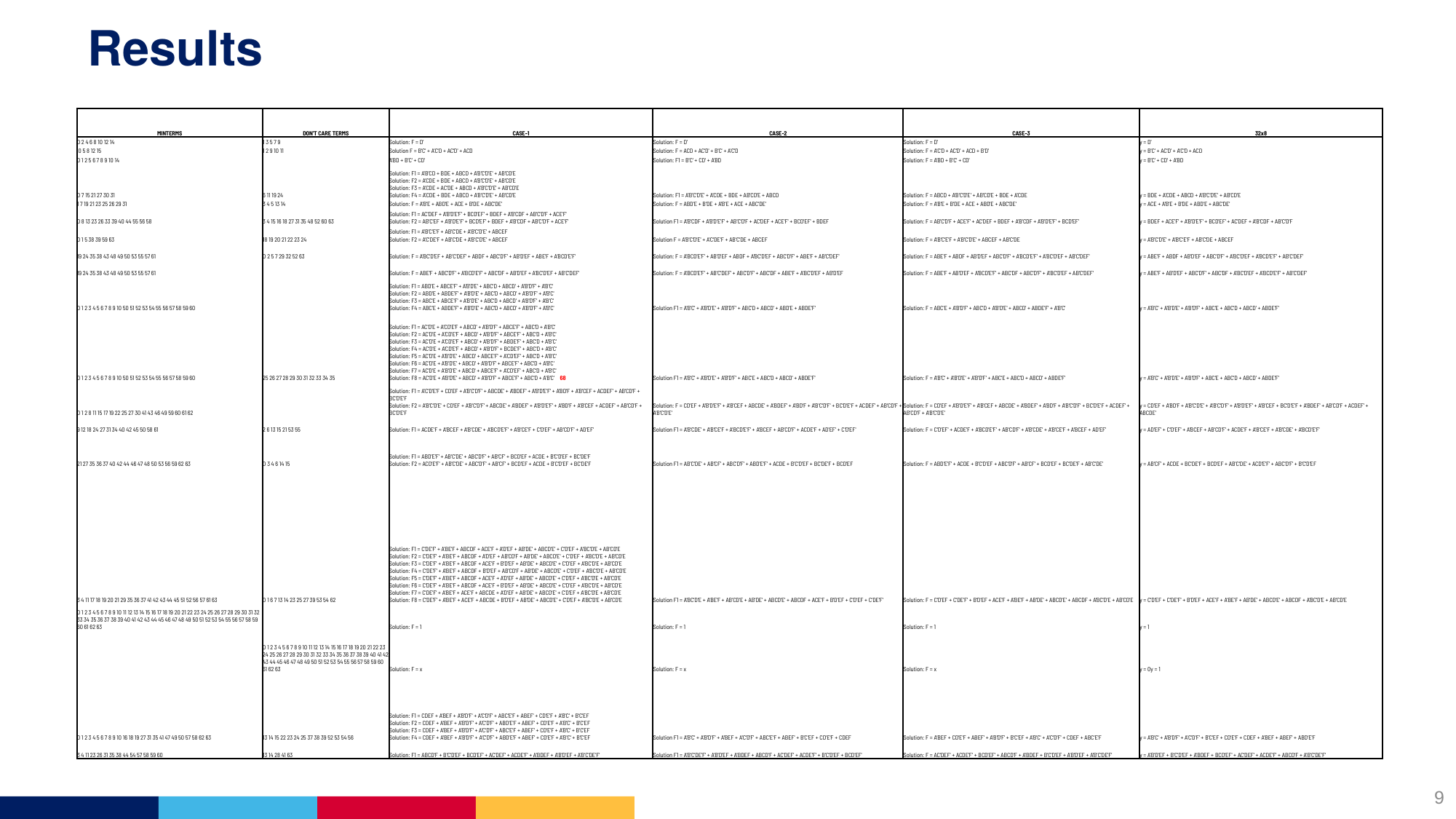

# Results
| MINTERMS | DON'T CARE TERMS | CASE-1 | CASE-2 | CASE-3 | 32x8 |
| --- | --- | --- | --- | --- | --- |
| 0 2 4 6 8 10 12 14 | 1 3 5 7 9 | Solution: F = D' | Solution: F = D' | Solution: F = D' | y = D' |
| 0 5 8 12 15 | 1 2 9 10 11 | Solution F = B'C' + A'C'D + AC'D' + ACD | Solution: F = ACD + AC'D' + B'C' + A'C'D | Solution: F = A'C'D + AC'D' + ACD + B'D' | y = B'C' + AC'D' + A'C'D + ACD |
| 0 1 2 5 6 7 8 9 10 14 |  | A'BD + B'C' + CD' | Solution: F1 = B'C' + CD' + A'BD | Solution: F = A'BD + B'C' + CD' | y = B'C' + CD' + A'BD |
| 0 7 15 21 27 30 31 | 6 11 19 24 | Solution: F1 = A'B'CD + BDE + ABCD + A'B'C'D'E' + AB'CD'E Solution: F2 = A'CDE + BDE + ABCD + A'B'C'D'E' + AB'CD'E Solution: F3 = A'CDE + AC'DE + ABCD + A'B'C'D'E' + AB'CD'E Solution: F4 = A'CDE + BDE + ABCD + A'B'C'D'E' + AB'CD'E | Solution: F1 = A'B'C'D'E' + A'CDE + BDE + AB'CD'E + ABCD | Solution: F = ABCD + A'B'C'D'E' + AB'CD'E + BDE + A'CDE | y = BDE + A'CDE + ABCD + A'B'C'D'E' + AB'CD'E |
| 1 7 19 21 23 25 26 29 31 | 3 4 5 13 14 | Solution: F = A'B'E + ABD'E + ACE + B'DE + ABC'DE' | Solution: F = ABD'E + B'DE + A'B'E + ACE + ABC'DE' | Solution: F = A'B'E + B'DE + ACE + ABD'E + ABC'DE' | y = ACE + A'B'E + B'DE + ABD'E + ABC'DE' |
| 0 8 13 23 26 33 39 40 44 55 56 58 | 3 4 15 16 18 27 31 35 48 52 60 63 | Solution: F1 = AC'DEF + A'B'D'E'F' + BCD'EF' + BDEF + A'B'CDF + AB'C'D'F + ACE'F' Solution: F2 = AB'C'EF + A'B'D'E'F' + BCD'EF' + BDEF + A'B'CDF + AB'C'D'F + ACE'F' | Solution F1 = A'B'CDF + A'B'D'E'F' + AB'C'D'F + AC'DEF + ACE'F' + BCD'EF' + BDEF | Solution: F = AB'C'D'F + ACE'F' + AC'DEF + BDEF + A'B'CDF + A'B'D'E'F' + BCD'EF' | y = BDEF + ACE'F' + A'B'D'E'F' + BCD'EF' + AC'DEF + A'B'CDF + AB'C'D'F |
| 0 1 5 38 39 59 63 | 18 19 20 21 22 23 24 | Solution: F1 = A'B'C'E'F + AB'C'DE + A'B'C'D'E' + ABCEF Solution: F2 = A'C'DE'F + AB'C'DE + A'B'C'D'E' + ABCEF | Solution F = A'B'C'D'E' + A'C'DE'F + AB'C'DE + ABCEF | Solution: F = A'B'C'E'F + A'B'C'D'E' + ABCEF + AB'C'DE | y = A'B'C'D'E' + A'B'C'E'F + AB'C'DE + ABCEF |
| 19 24 35 38 43 48 49 50 53 55 57 61 | 0 2 5 7 29 32 52 63 | Solution: F = A'BC'D'EF + AB'C'DEF' + ABDF + ABC'D'F' + AB'D'EF + ABE'F + A'BCD'E'F' | Solution: F = A'BCD'E'F' + AB'D'EF + ABDF + A'BC'D'EF + ABC'D'F' + ABE'F + AB'C'DEF' | Solution: F = ABE'F + ABDF + AB'D'EF + ABC'D'F' + A'BCD'E'F' + A'BC'D'EF + AB'C'DEF' | y = ABE'F + ABDF + AB'D'EF + ABC'D'F' + A'BC'D'EF + A'BCD'E'F' + AB'C'DEF' |
| 19 24 35 38 43 48 49 50 53 55 57 61 |  | Solution: F = ABE'F + ABC'D'F' + A'BCD'E'F' + ABC'DF + AB'D'EF + A'BC'D'EF + AB'C'DEF' | Solution: F = A'BCD'E'F' + AB'C'DEF' + ABC'D'F' + ABC'DF + ABE'F + A'BC'D'EF + AB'D'EF | Solution: F = ABE'F + AB'D'EF + A'BCD'E'F' + ABC'DF + ABC'D'F' + A'BC'D'EF + AB'C'DEF' | y = ABE'F + AB'D'EF + ABC'D'F' + ABC'DF + A'BC'D'EF + A'BCD'E'F' + AB'C'DEF' |
| 0 1 2 3 4 5 6 7 8 9 10 50 51 52 53 54 55 56 57 58 59 60 |  | Solution: F1 = ABD'E + ABCE'F' + A'B'D'E' + ABC'D + ABCD' + A'B'D'F' + A'B'C' Solution: F2 = ABD'E + ABDE'F' + A'B'D'E' + ABC'D + ABCD' + A'B'D'F' + A'B'C' Solution: F3 = ABC'E + ABCE'F' + A'B'D'E' + ABC'D + ABCD' + A'B'D'F' + A'B'C' Solution: F4 = ABC'E + ABDE'F' + A'B'D'E' + ABC'D + ABCD' + A'B'D'F' + A'B'C' | Solution F1 = A'B'C' + A'B'D'E' + A'B'D'F' + ABC'D + ABCD' + ABD'E + ABDE'F' | Solution: F = ABC'E + A'B'D'F' + ABC'D + A'B'D'E' + ABCD' + ABDE'F' + A'B'C' | y = A'B'C' + A'B'D'E' + A'B'D'F' + ABC'E + ABC'D + ABCD' + ABDE'F' |
| 0 1 2 3 4 5 6 7 8 9 10 50 51 52 53 54 55 56 57 58 59 60 | 25 26 27 28 29 30 31 32 33 34 35 | Solution: F1 = AC'D'E + A'CD'E'F + ABCD' + A'B'D'F' + ABCE'F' + ABC'D + A'B'C' Solution: F2 = AC'D'E + A'CD'E'F + ABCD' + A'B'D'F' + ABCE'F' + ABC'D + A'B'C' Solution: F3 = AC'D'E + A'CD'E'F + ABCD' + A'B'D'F' + ABDE'F' + ABC'D + A'B'C' Solution: F4 = AC'D'E + A'CD'E'F + ABCD' + A'B'D'F' + BCDE'F' + ABC'D + A'B'C' Solution: F5 = AC'D'E + A'B'D'E' + ABCD' + ABCE'F' + A'CD'EF' + ABC'D + A'B'C' Solution: F6 = AC'D'E + A'B'D'E' + ABCD' + A'B'D'F' + ABCE'F' + ABC'D + A'B'C' Solution: F7 = AC'D'E + A'B'D'E' + ABCD' + ABCE'F' + A'CD'EF' + ABC'D + A'B'C' Solution: F8 = AC'D'E + A'B'D'E' + ABCD' + A'B'D'F' + ABCE'F' + ABC'D + A'B'C' 68 | Solution F1 = A'B'C' + A'B'D'E' + A'B'D'F' + ABC'E + ABC'D + ABCD' + ABDE'F' | Solution: F = A'B'C' + A'B'D'E' + A'B'D'F' + ABC'E + ABC'D + ABCD' + ABDE'F' | y = A'B'C' + A'B'D'E' + A'B'D'F' + ABC'E + ABC'D + ABCD' + ABDE'F' |
| 0 1 2 8 11 15 17 19 22 25 27 30 41 43 46 49 59 60 61 62 |  | Solution: F1 = A'C'D'E'F + CD'EF + A'B'C'D'F' + ABCDE' + A'BDEF' + A'B'D'E'F' + A'BD'F + A'B'CEF + ACDEF' + AB'CD'F + BC'D'E'F Solution: F2 = A'B'C'D'E' + CD'EF + A'B'C'D'F' + ABCDE' + A'BDEF' + A'B'D'E'F' + A'BD'F + A'B'CEF + ACDEF' + AB'CD'F + BC'D'E'F | Solution: F = CD'EF + A'B'D'E'F' + A'B'CEF + ABCDE' + A'BDEF' + A'BD'F + A'B'C'D'F' + BC'D'E'F + ACDEF' + AB'CD'F + A'B'C'D'E' | Solution: F = CD'EF + A'B'D'E'F' + A'B'CEF + ABCDE' + A'BDEF' + A'BD'F + A'B'C'D'F' + BC'D'E'F + ACDEF' + AB'CD'F + A'B'C'D'E' | y = CD'EF + A'BD'F + A'B'C'D'E' + A'B'C'D'F' + A'B'D'E'F' + A'B'CEF + BC'D'E'F + A'BDEF' + AB'CD'F + ACDEF' + ABCDE' |
| 9 12 18 24 27 31 34 40 42 45 50 58 61 | 2 6 13 15 21 53 55 | Solution: F1 = ACDE'F + A'BCEF + A'B'CDE' + A'BCD'E'F' + A'B'CE'F + C'D'EF' + AB'CD'F' + AD'EF' | Solution F1 = A'B'CDE' + A'B'CE'F + A'BCD'E'F' + A'BCEF + AB'CD'F' + ACDE'F + AD'EF' + C'D'EF' | Solution: F = C'D'EF' + ACDE'F + A'BCD'E'F' + AB'CD'F' + A'B'CDE' + A'B'CE'F + A'BCEF + AD'EF' | y = AD'EF' + C'D'EF' + A'BCEF + AB'CD'F' + ACDE'F + A'B'CE'F + A'B'CDE' + A'BCD'E'F' |
| 21 27 35 36 37 40 42 44 46 47 48 50 53 56 59 62 63 | 0 3 4 6 14 15 | Solution: F1 = ABD'E'F' + AB'C'DE' + ABC'D'F' + AB'CF' + BCD'EF + ACDE + B'C'D'EF + BC'DE'F Solution: F2 = ACD'E'F' + AB'C'DE' + ABC'D'F' + AB'CF' + BCD'EF + ACDE + B'C'D'EF + BC'DE'F | Solution F1 = AB'C'DE' + AB'CF' + ABC'D'F' + ABD'E'F' + ACDE + B'C'D'EF + BC'DE'F + BCD'EF | Solution: F = ABD'E'F' + ACDE + B'C'D'EF + ABC'D'F' + AB'CF' + BCD'EF + BC'DE'F + AB'C'DE' | y = AB'CF' + ACDE + BC'DE'F + BCD'EF + AB'C'DE' + ACD'E'F' + ABC'D'F' + B'C'D'EF |
| 3 4 11 17 18 19 20 21 29 35 36 37 41 42 43 44 45 51 52 56 57 61 63 | 0 1 6 7 13 14 23 25 27 39 53 54 62 | Solution: F1 = C'DE'F' + A'BE'F + ABCDF + ACE'F + A'D'EF + AB'DE' + ABCD'E' + C'D'EF + A'BC'D'E + AB'CD'E Solution: F2 = C'DE'F' + A'BE'F + ABCDF + A'D'EF + AB'CD'F + AB'DE' + ABCD'E' + C'D'EF + A'BC'D'E + AB'CD'E Solution: F3 = C'DE'F' + A'BE'F + ABCDF + ACE'F + B'D'EF + AB'DE' + ABCD'E' + C'D'EF + A'BC'D'E + AB'CD'E Solution: F4 = C'DE'F' + A'BE'F + ABCDF + B'D'EF + AB'CD'F + AB'DE' + ABCD'E' + C'D'EF + A'BC'D'E + AB'CD'E Solution: F5 = C'DE'F' + A'BE'F + ABCDF + ACE'F + A'D'EF + AB'DE' + ABCD'E' + C'D'EF + A'BC'D'E + AB'CD'E Solution: F6 = C'DE'F' + A'BE'F + ABCDF + ACE'F + B'D'EF + AB'DE' + ABCD'E' + C'D'EF + A'BC'D'E + AB'CD'E Solution: F7 = C'DE'F' + A'BE'F + ACE'F + ABCDE + A'D'EF + AB'DE' + ABCD'E' + C'D'EF + A'BC'D'E + AB'CD'E Solution: F8 = C'DE'F' + A'BE'F + ACE'F + ABCDE + B'D'EF + AB'DE' + ABCD'E' + C'D'EF + A'BC'D'E + AB'CD'E | Solution F1 = A'BC'D'E + A'BE'F + AB'CD'E + AB'DE' + ABCD'E' + ABCDF + ACE'F + B'D'EF + C'D'EF + C'DE'F' | Solution: F = C'D'EF + C'DE'F' + B'D'EF + ACE'F + A'BE'F + AB'DE' + ABCD'E' + ABCDF + A'BC'D'E + AB'CD'E | y = C'D'EF + C'DE'F' + B'D'EF + ACE'F + A'BE'F + AB'DE' + ABCD'E' + ABCDF + A'BC'D'E + AB'CD'E |
| 0 1 2 3 4 5 6 7 8 9 10 11 12 13 14 15 16 17 18 19 20 21 22 23 24 25 26 27 28 29 30 31 32 33 34 35 36 37 38 39 40 41 42 43 44 45 46 47 48 49 50 51 52 53 54 55 56 57 58 59 60 61 62 63 |  | Solution: F = 1 | Solution: F = 1 | Solution: F = 1 | y = 1 |
|  | 0 1 2 3 4 5 6 7 8 9 10 11 12 13 14 15 16 17 18 19 20 21 22 23 24 25 26 27 28 29 30 31 32 33 34 35 36 37 38 39 40 41 42 43 44 45 46 47 48 49 50 51 52 53 54 55 56 57 58 59 60 61 62 63 | Solution: F = x | Solution: F = x | Solution: F = x | y = 0y = 1 |
| 0 1 2 3 4 5 6 7 8 9 10 16 18 19 27 31 35 41 47 49 50 57 58 62 63 | 13 14 15 22 23 24 25 37 38 39 52 53 54 56 | Solution: F1 = CDEF + A'BEF + A'B'D'F' + A'C'D'F' + ABC'E'F + ABEF' + CD'E'F + A'B'C' + B'C'EF Solution: F2 = CDEF + A'BEF + A'B'D'F' + A'C'D'F' + ABD'E'F + ABEF' + CD'E'F + A'B'C' + B'C'EF Solution: F3 = CDEF + A'BEF + A'B'D'F' + A'C'D'F' + ABC'E'F + ABEF' + CD'E'F + A'B'C' + B'C'EF Solution: F4 = CDEF + A'BEF + A'B'D'F' + A'C'D'F' + ABD'E'F + ABEF' + CD'E'F + A'B'C' + B'C'EF | Solution F1 = A'B'C' + A'B'D'F' + A'BEF + A'C'D'F' + ABC'E'F + ABEF' + B'C'EF + CD'E'F + CDEF | Solution: F = A'BEF + CD'E'F + ABEF' + A'B'D'F' + B'C'EF + A'B'C' + A'C'D'F' + CDEF + ABC'E'F | y = A'B'C' + A'B'D'F' + A'C'D'F' + B'C'EF + CD'E'F + CDEF + A'BEF + ABEF' + ABD'E'F |
| 3 4 11 23 26 31 35 38 44 54 57 58 59 60 | 13 14 28 41 63 | Solution: F1 = ABCD'F + B'C'D'EF + BCD'EF' + AC'DEF' + ACDE'F' + A'BDEF + A'B'D'EF + A'B'C'DE'F' | Solution F1 = A'B'C'DE'F' + A'B'D'EF + A'BDEF + ABCD'F + AC'DEF' + ACDE'F' + B'C'D'EF + BCD'EF' | Solution: F = AC'DEF' + ACDE'F' + BCD'EF' + ABCD'F + A'BDEF + B'C'D'EF + A'B'D'EF + A'B'C'DE'F' | y = A'B'D'EF + B'C'D'EF + A'BDEF + BCD'EF' + AC'DEF' + ACDE'F' + ABCD'F + A'B'C'DE'F' |
9